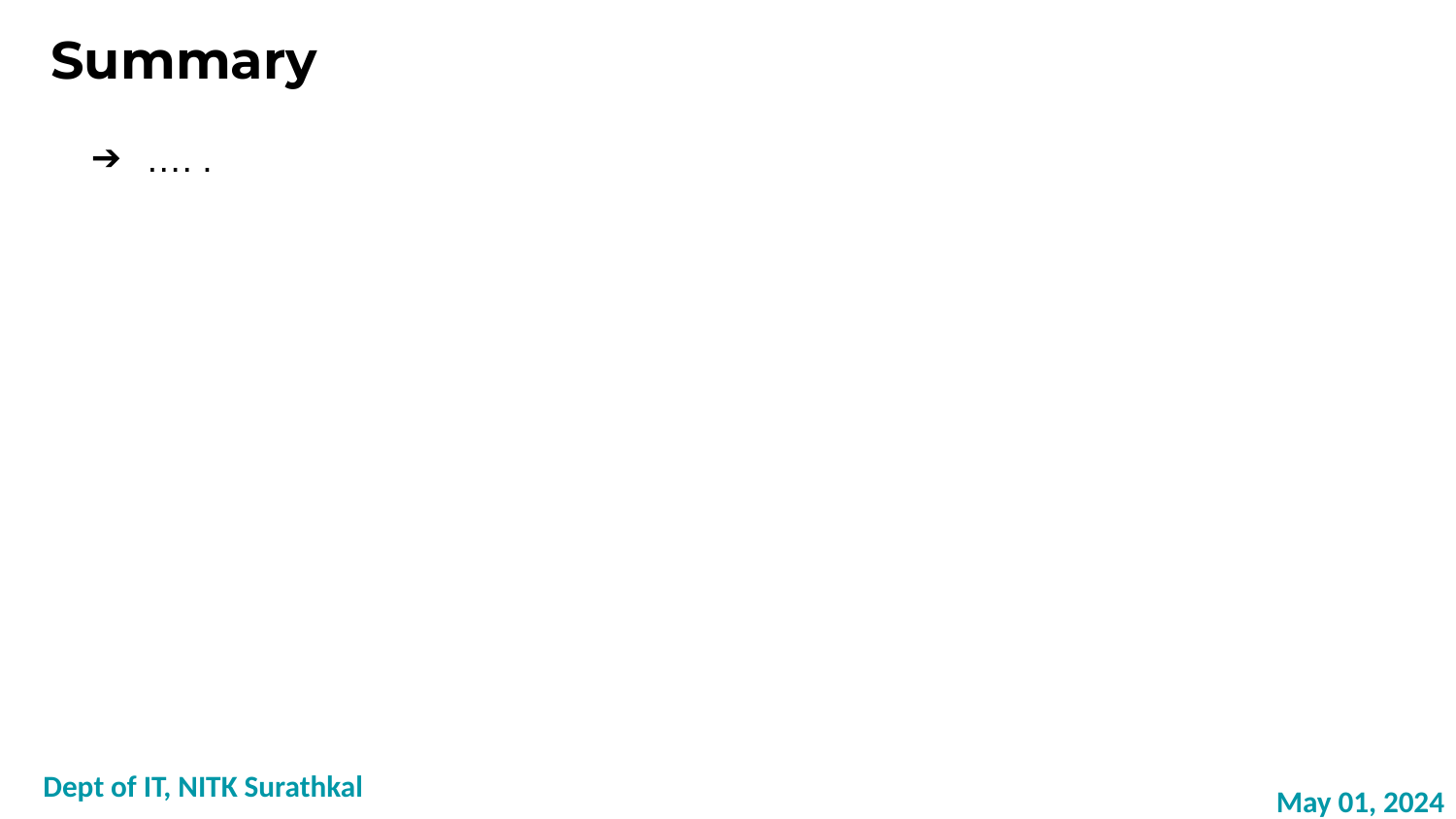

Summary

…. .

Dept of IT, NITK Surathkal
May 01, 2024